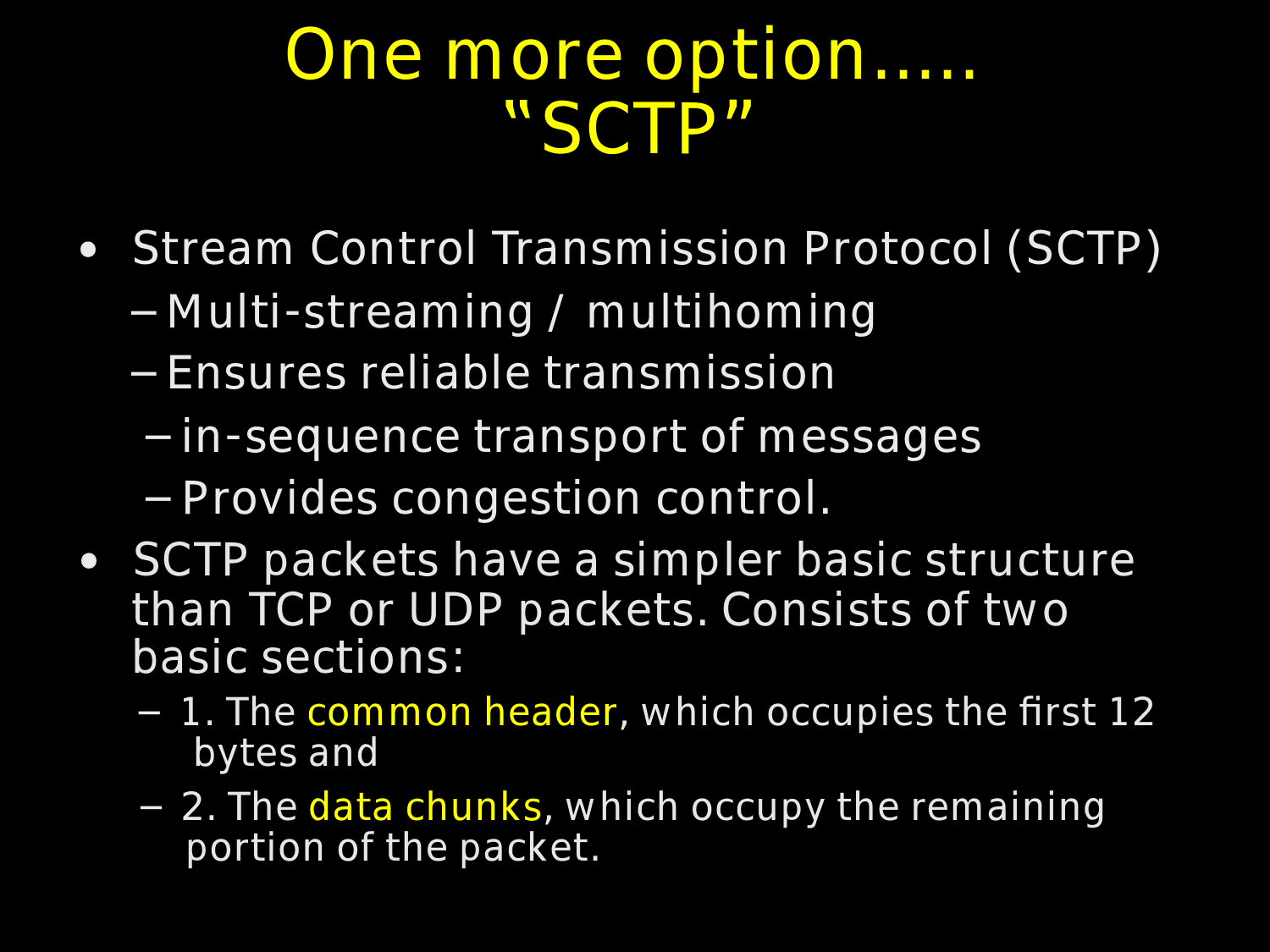

One more option.....
“SCTP”
•   Stream Control Transmission Protocol (SCTP)
– Multi-streaming / multihoming
– Ensures reliable transmission
– in-sequence transport of messages
– Provides congestion control.
•   SCTP packets have a simpler basic structure
than TCP or UDP packets. Consists of two
basic sections:
–  1. The common header, which occupies the first 12
bytes and
–  2. The data chunks, which occupy the remaining
portion of the packet.